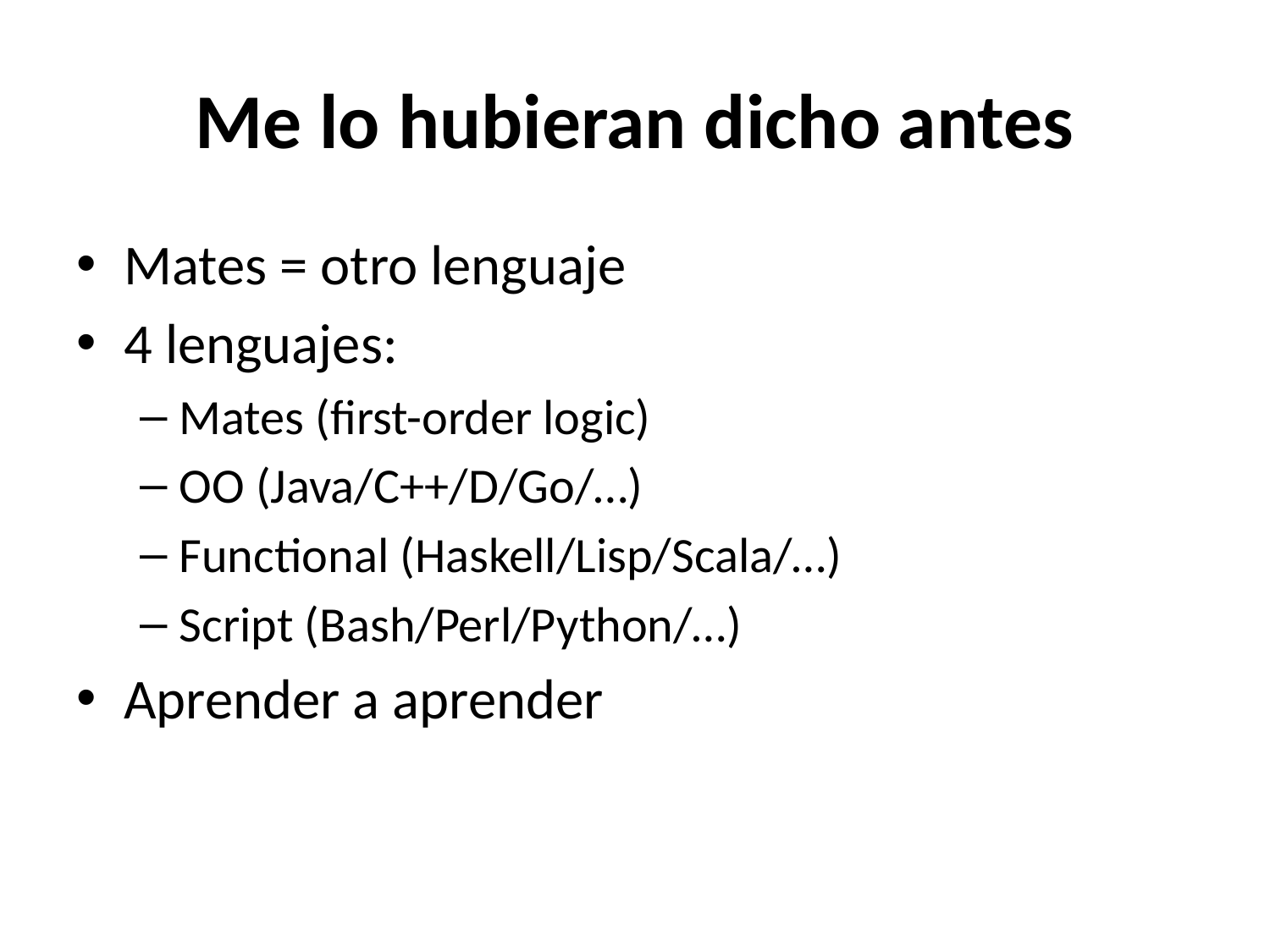

# Me lo hubieran dicho antes
Mates = otro lenguaje
4 lenguajes:
Mates (first-order logic)
OO (Java/C++/D/Go/…)
Functional (Haskell/Lisp/Scala/…)
Script (Bash/Perl/Python/…)
Aprender a aprender